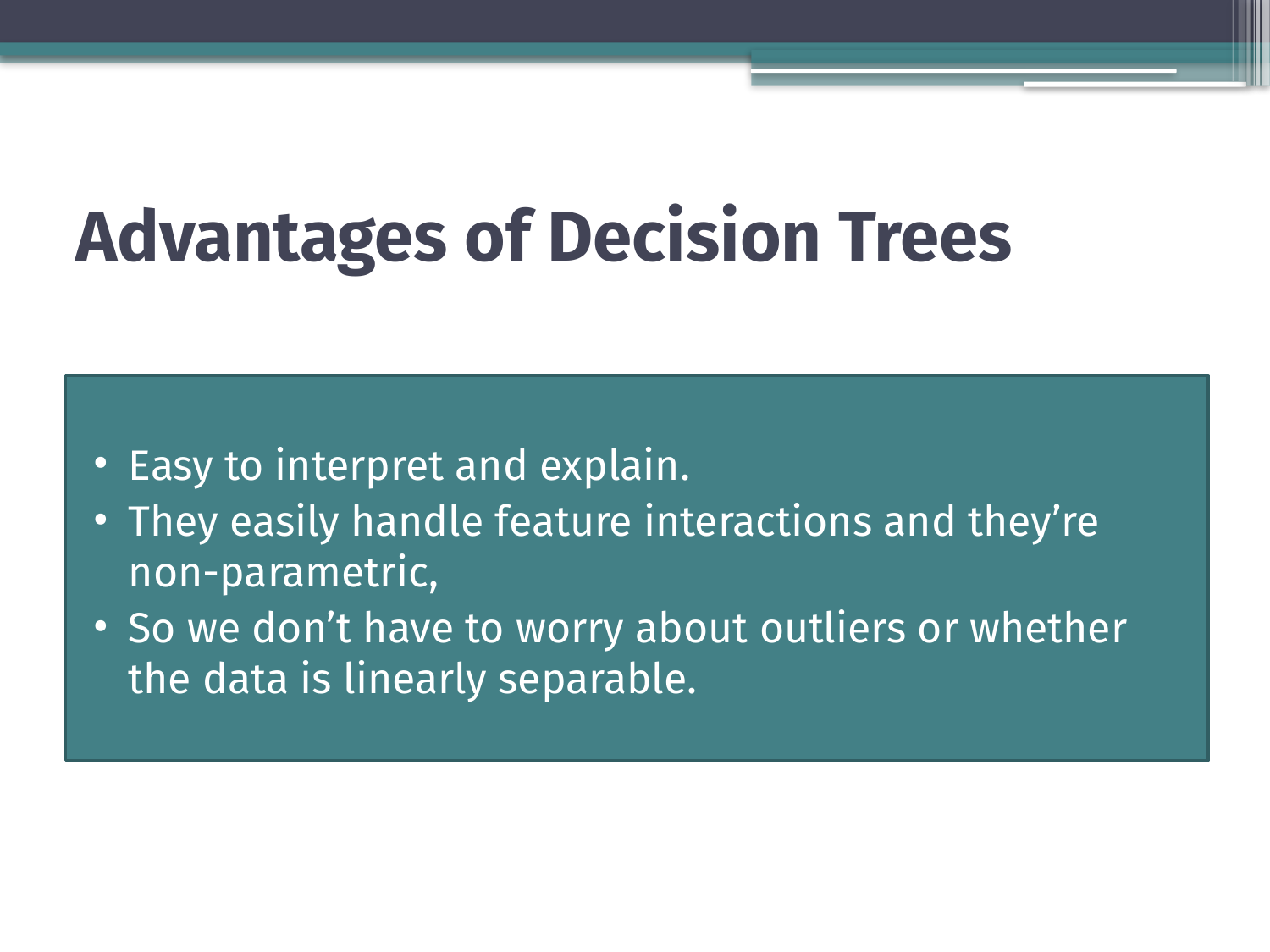

# Advantages of Decision Trees

Easy to interpret and explain.
They easily handle feature interactions and they’re non-parametric,
So we don’t have to worry about outliers or whether the data is linearly separable.